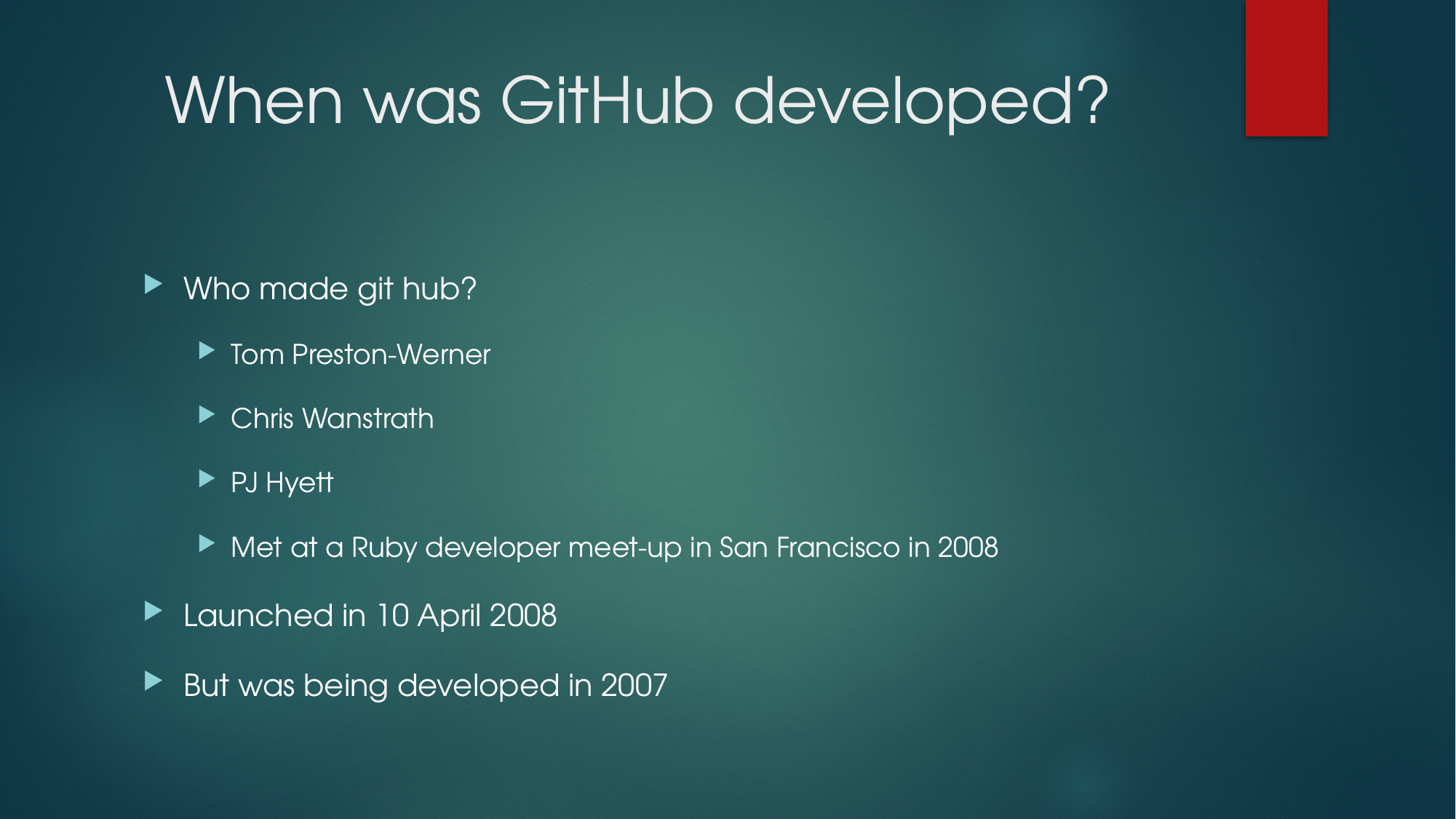

# When was GitHub developed?
Who made git hub?
Tom Preston-Werner
Chris Wanstrath
PJ Hyett
Met at a Ruby developer meet-up in San Francisco in 2008
Launched in 10 April 2008
But was being developed in 2007